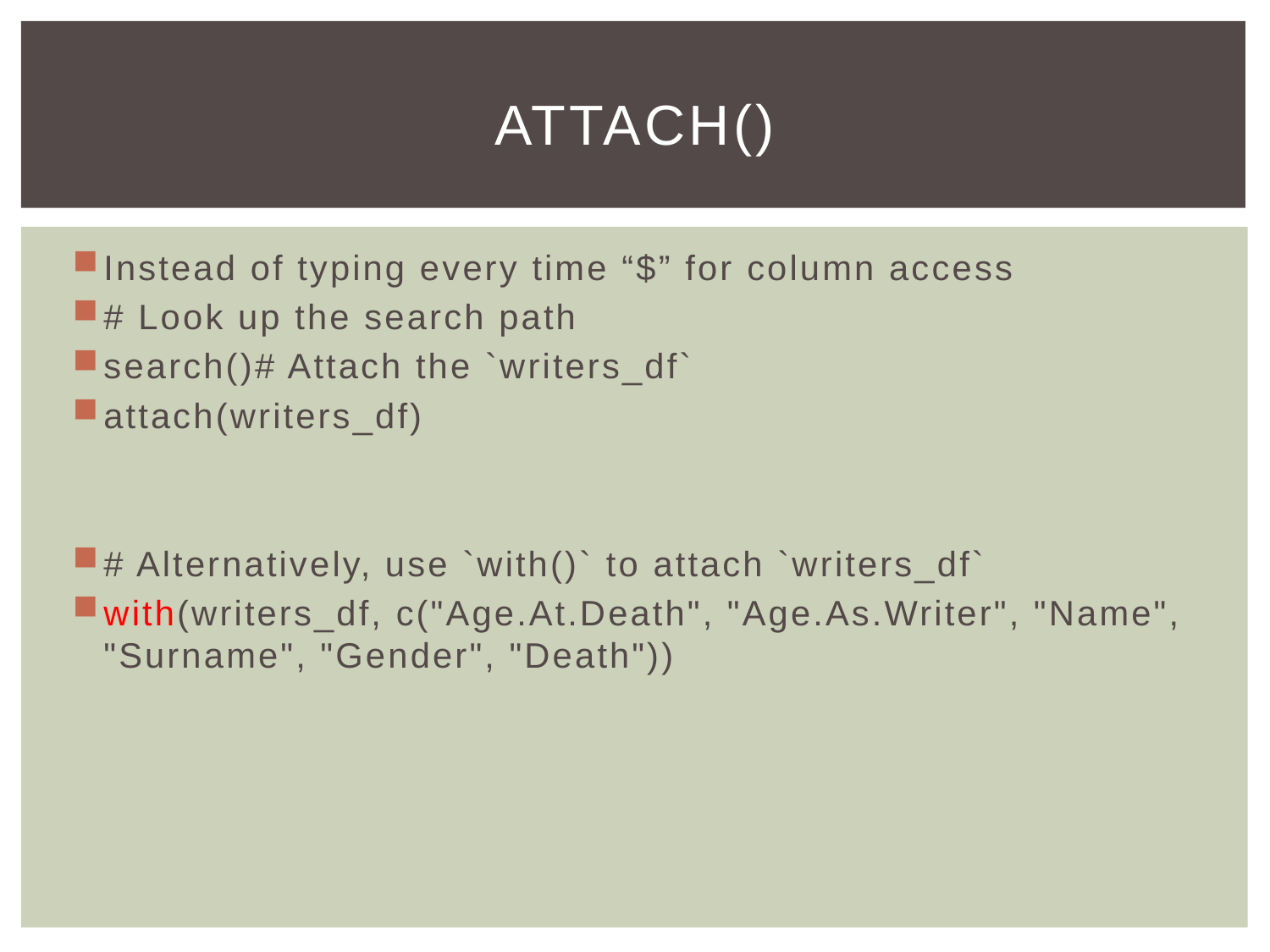

# attach()
Instead of typing every time “$” for column access
# Look up the search path
search()# Attach the `writers_df`
attach(writers_df)

# Alternatively, use `with()` to attach `writers_df`
with(writers_df, c("Age.At.Death", "Age.As.Writer", "Name", "Surname", "Gender", "Death"))